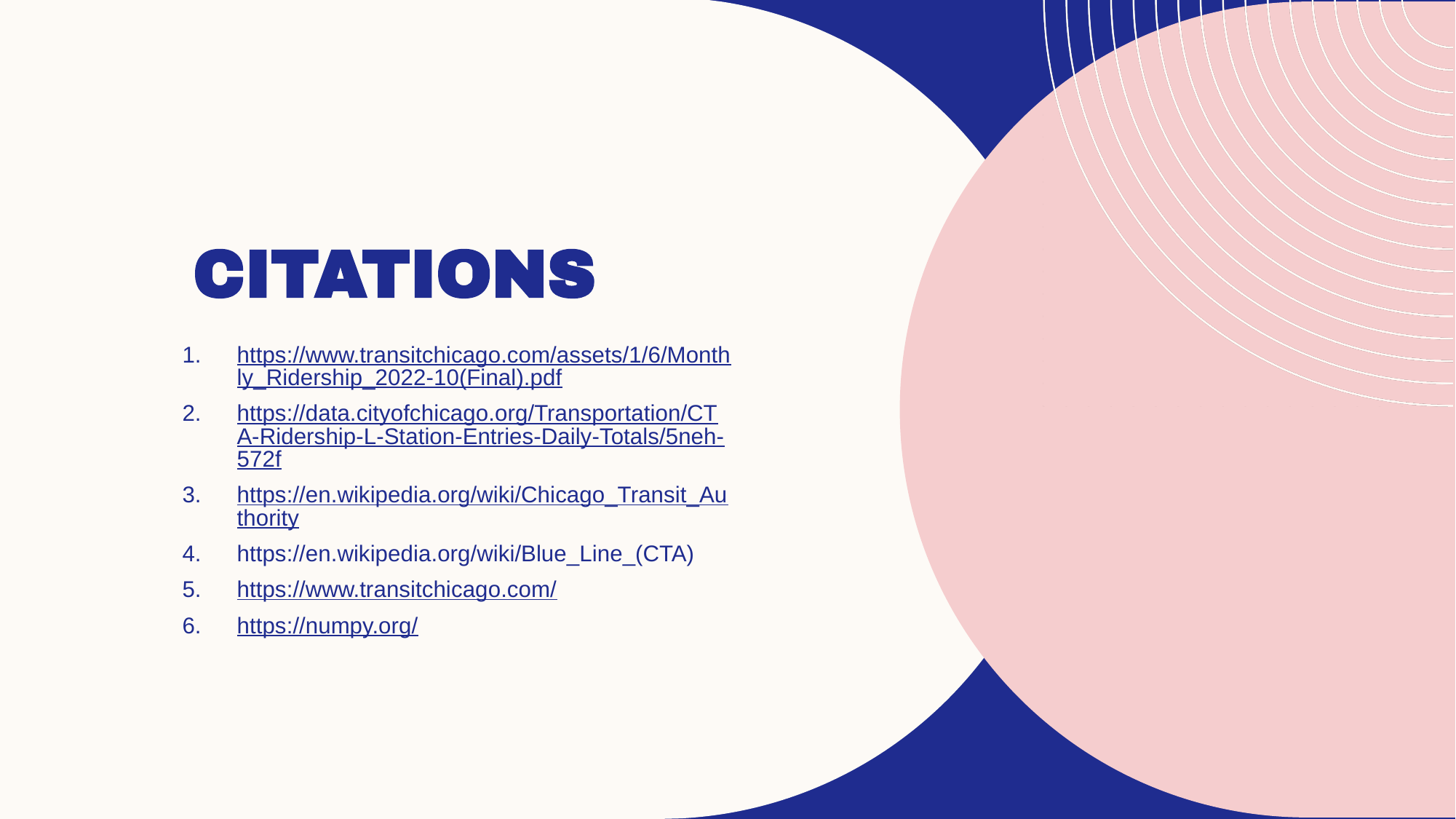

# Citations
https://www.transitchicago.com/assets/1/6/Monthly_Ridership_2022-10(Final).pdf
https://data.cityofchicago.org/Transportation/CTA-Ridership-L-Station-Entries-Daily-Totals/5neh-572f
https://en.wikipedia.org/wiki/Chicago_Transit_Authority
https://en.wikipedia.org/wiki/Blue_Line_(CTA)
https://www.transitchicago.com/
https://numpy.org/